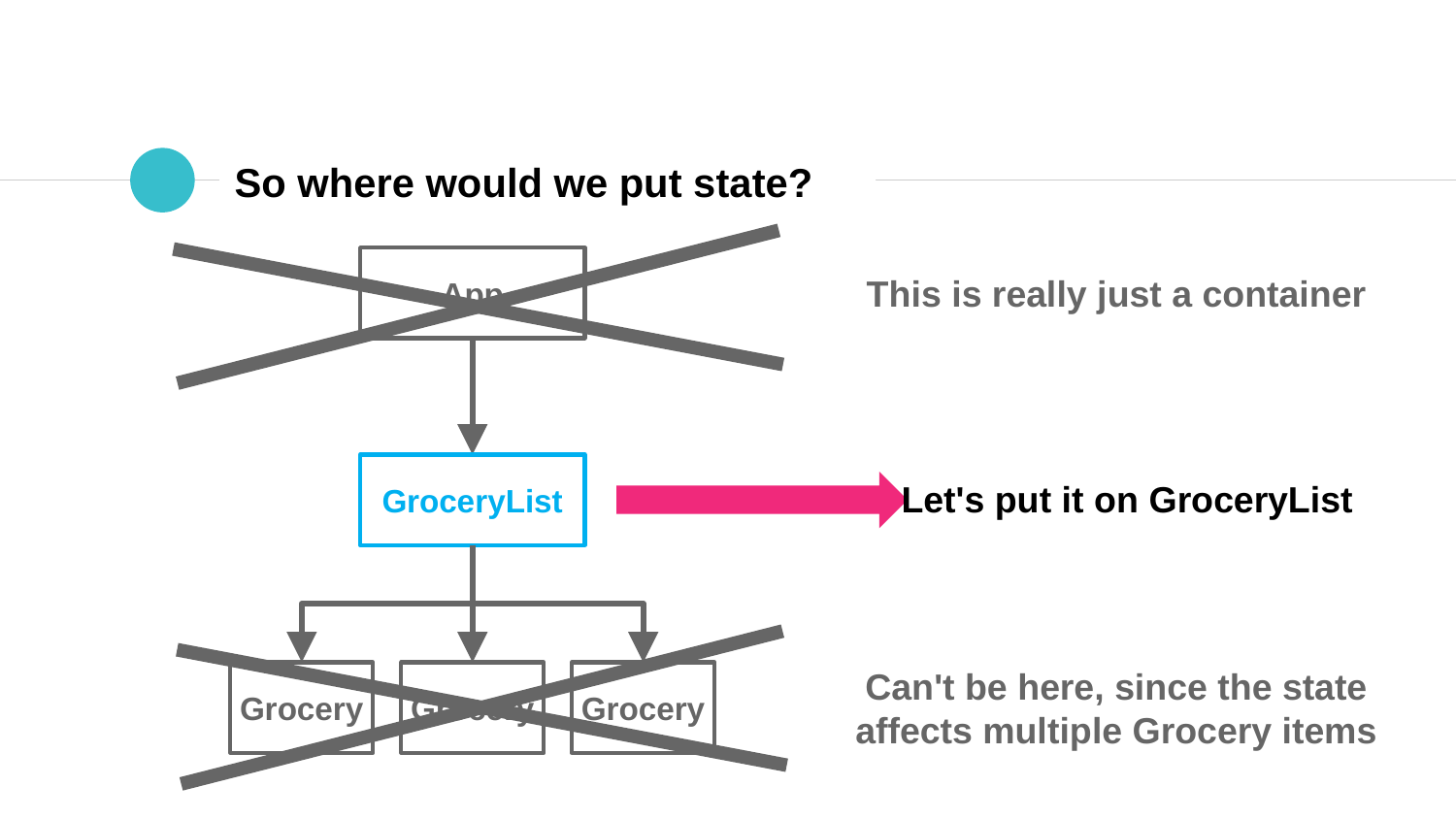

# So where would we put state?
App
This is really just a container

GroceryList
Let's put it on GroceryList

Can't be here, since the state affects multiple Grocery items
Grocery
Grocery
Grocery